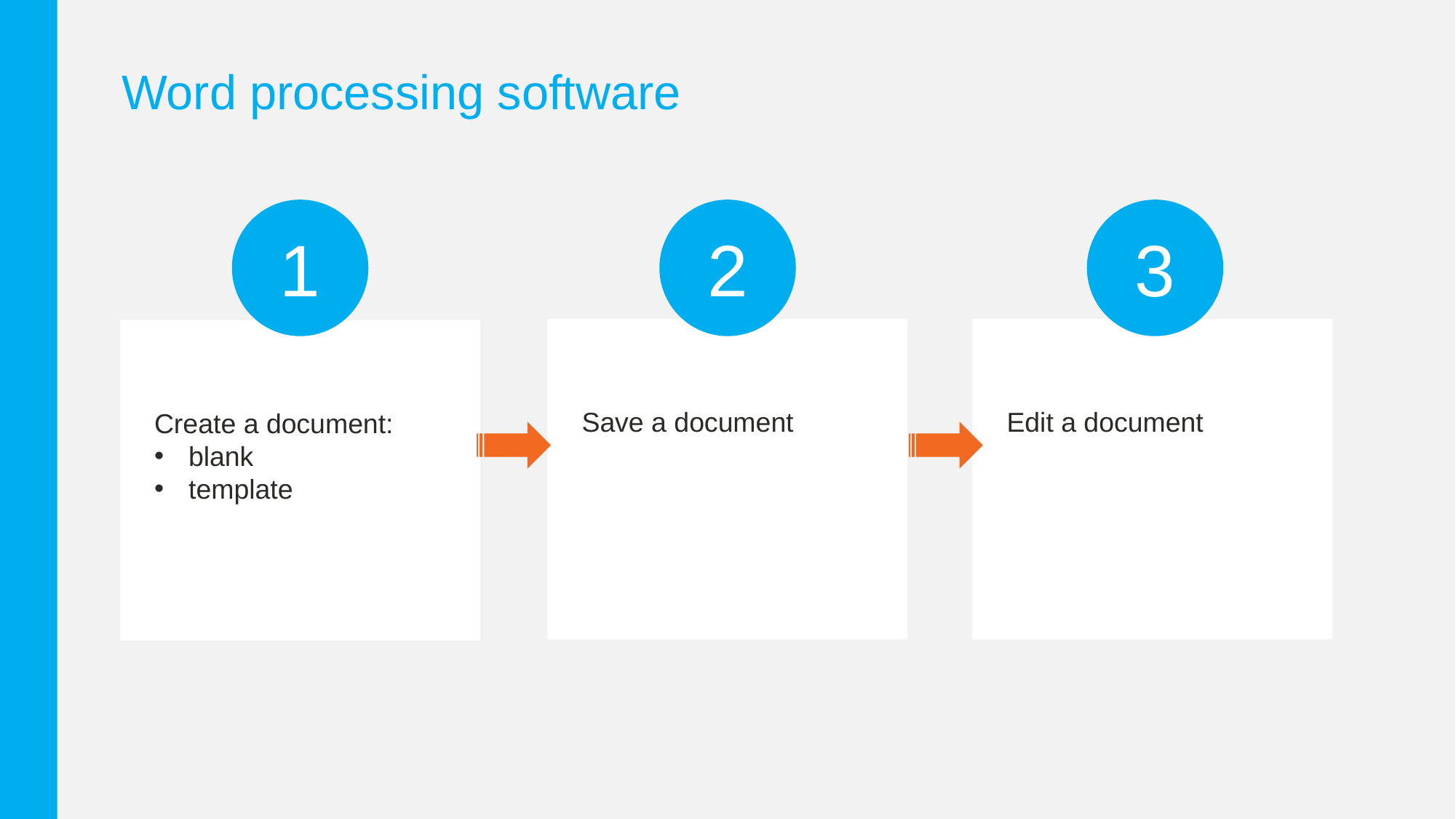

Word processing software
1
2
3
Save a document
Edit a document
Create a document:
blank
template